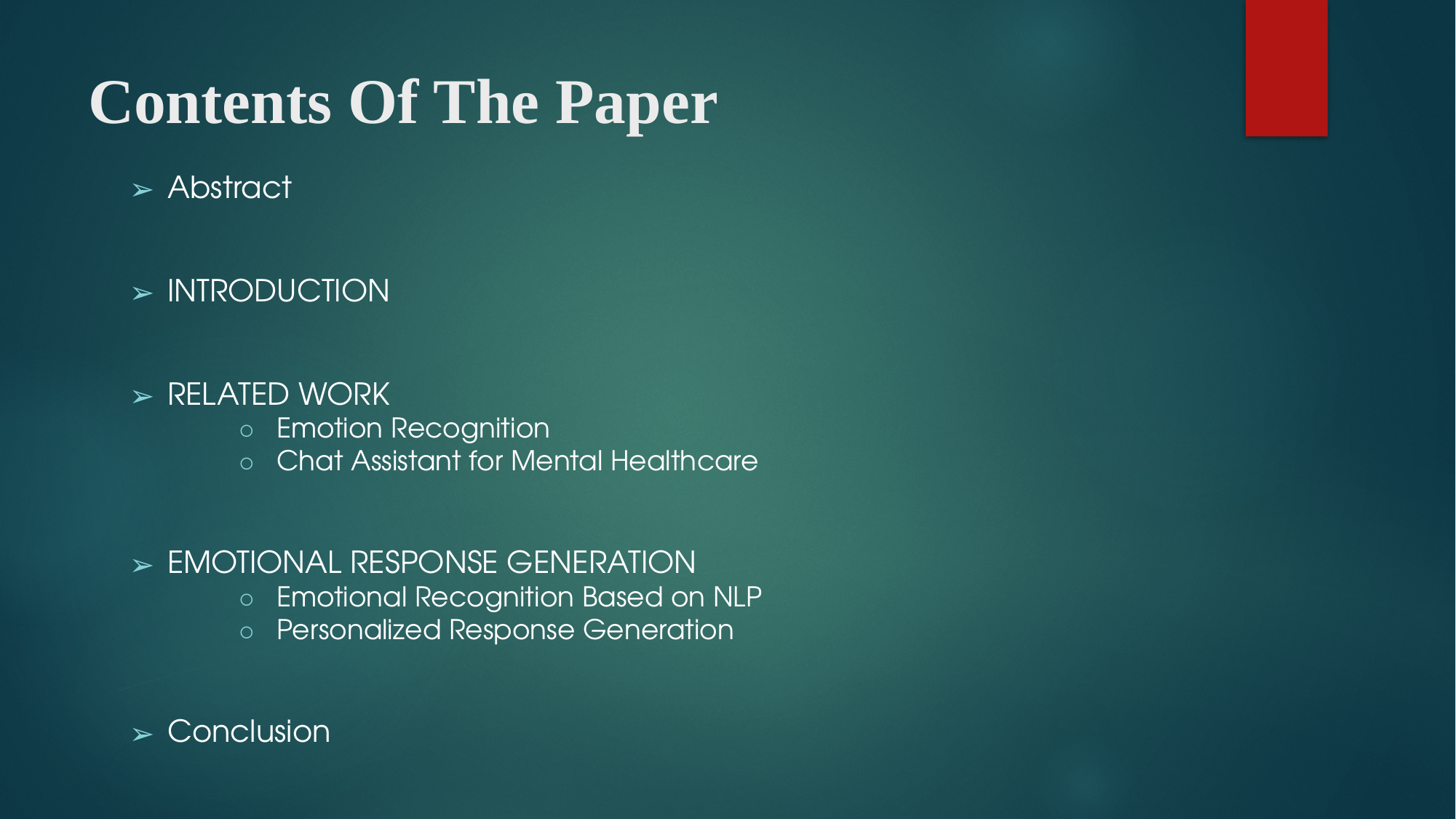

# Contents Of The Paper
Abstract

INTRODUCTION

RELATED WORK
Emotion Recognition
Chat Assistant for Mental Healthcare

EMOTIONAL RESPONSE GENERATION
Emotional Recognition Based on NLP
Personalized Response Generation

Conclusion